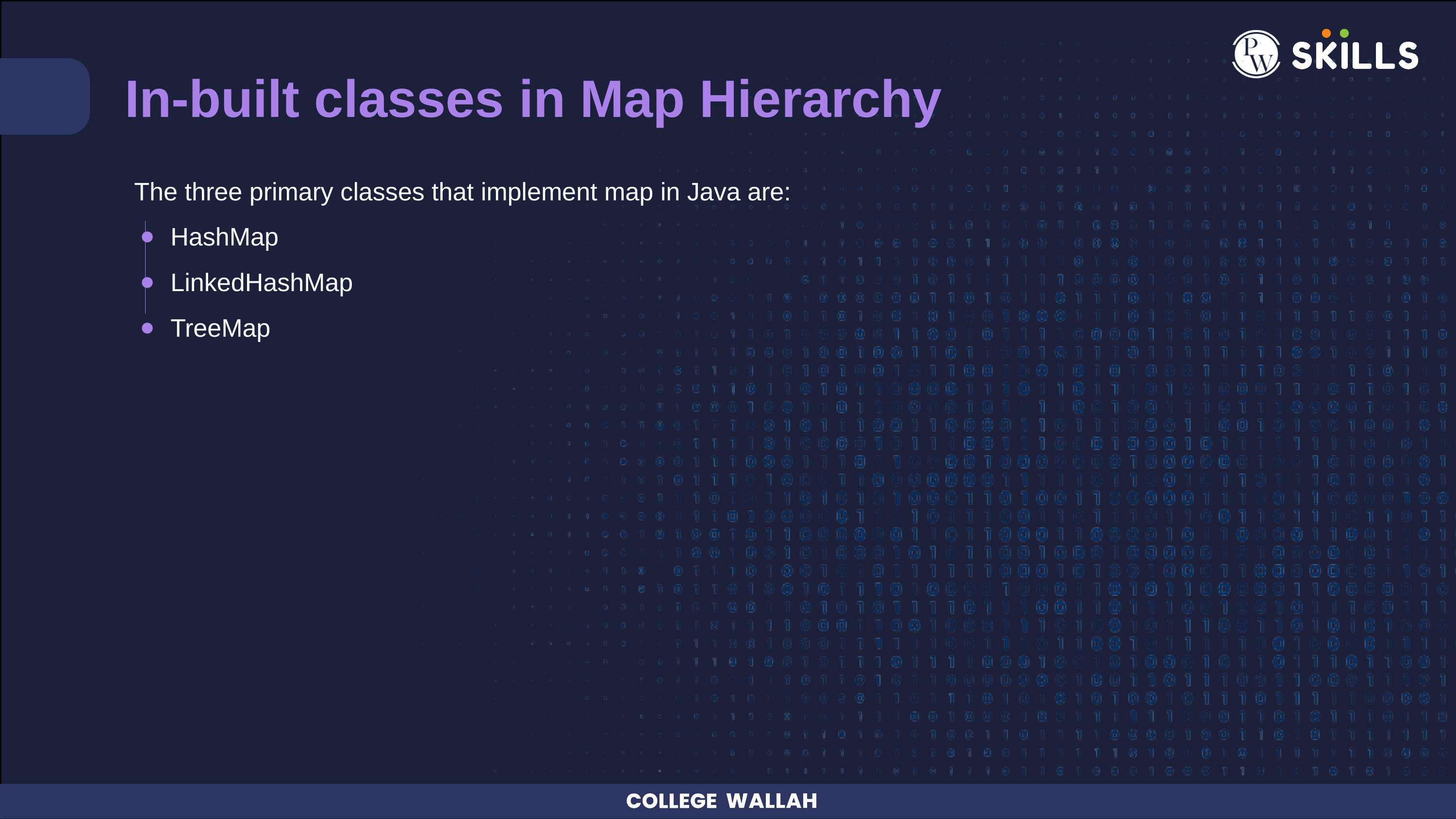

In-built classes in Map Hierarchy
The three primary classes that implement map in Java are:
HashMap
LinkedHashMap
TreeMap